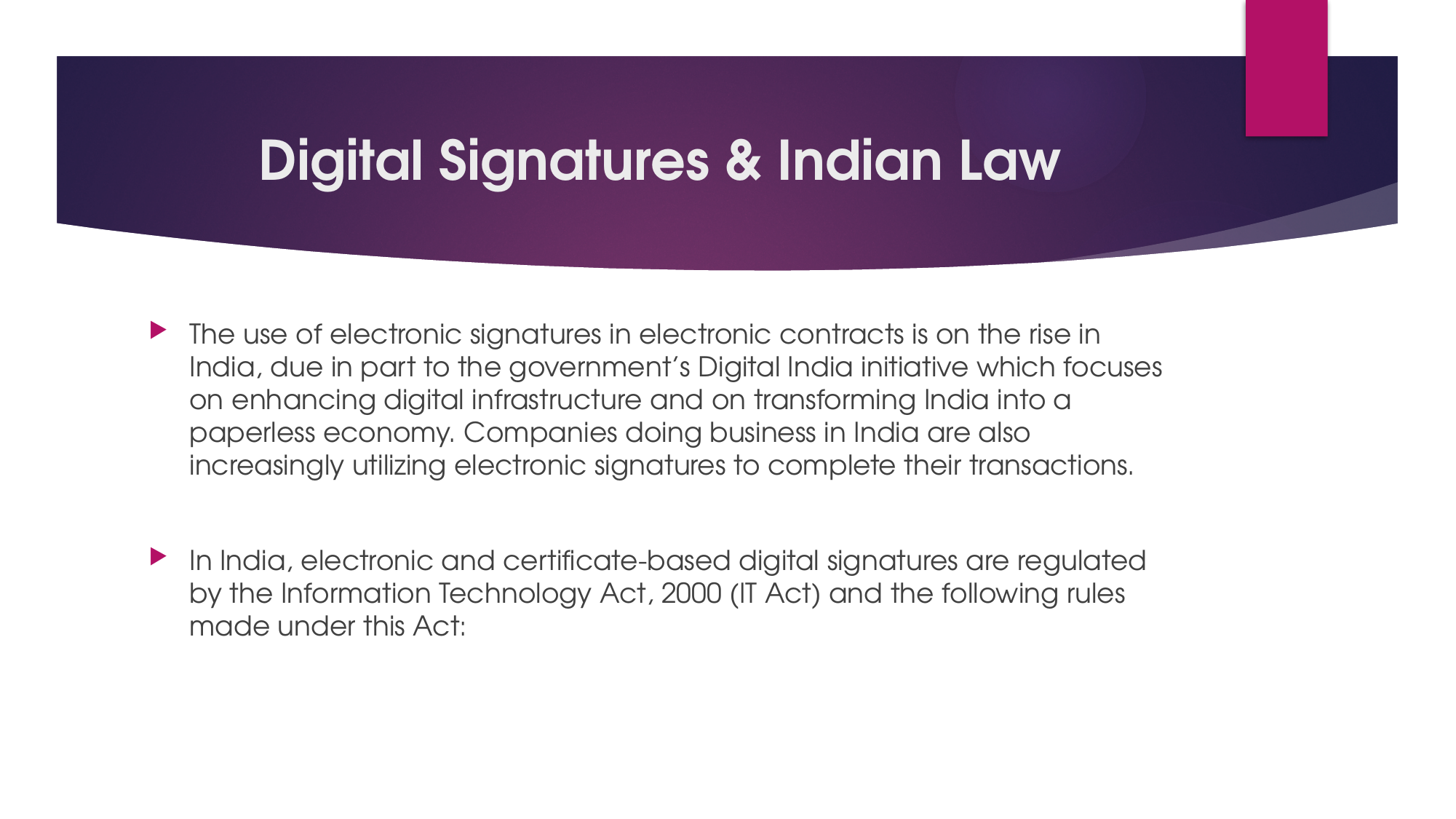

# Digital Signatures & Indian Law
The use of electronic signatures in electronic contracts is on the rise in India, due in part to the government’s Digital India initiative which focuses on enhancing digital infrastructure and on transforming India into a paperless economy. Companies doing business in India are also increasingly utilizing electronic signatures to complete their transactions.

In India, electronic and certificate-based digital signatures are regulated by the Information Technology Act, 2000 (IT Act) and the following rules made under this Act: